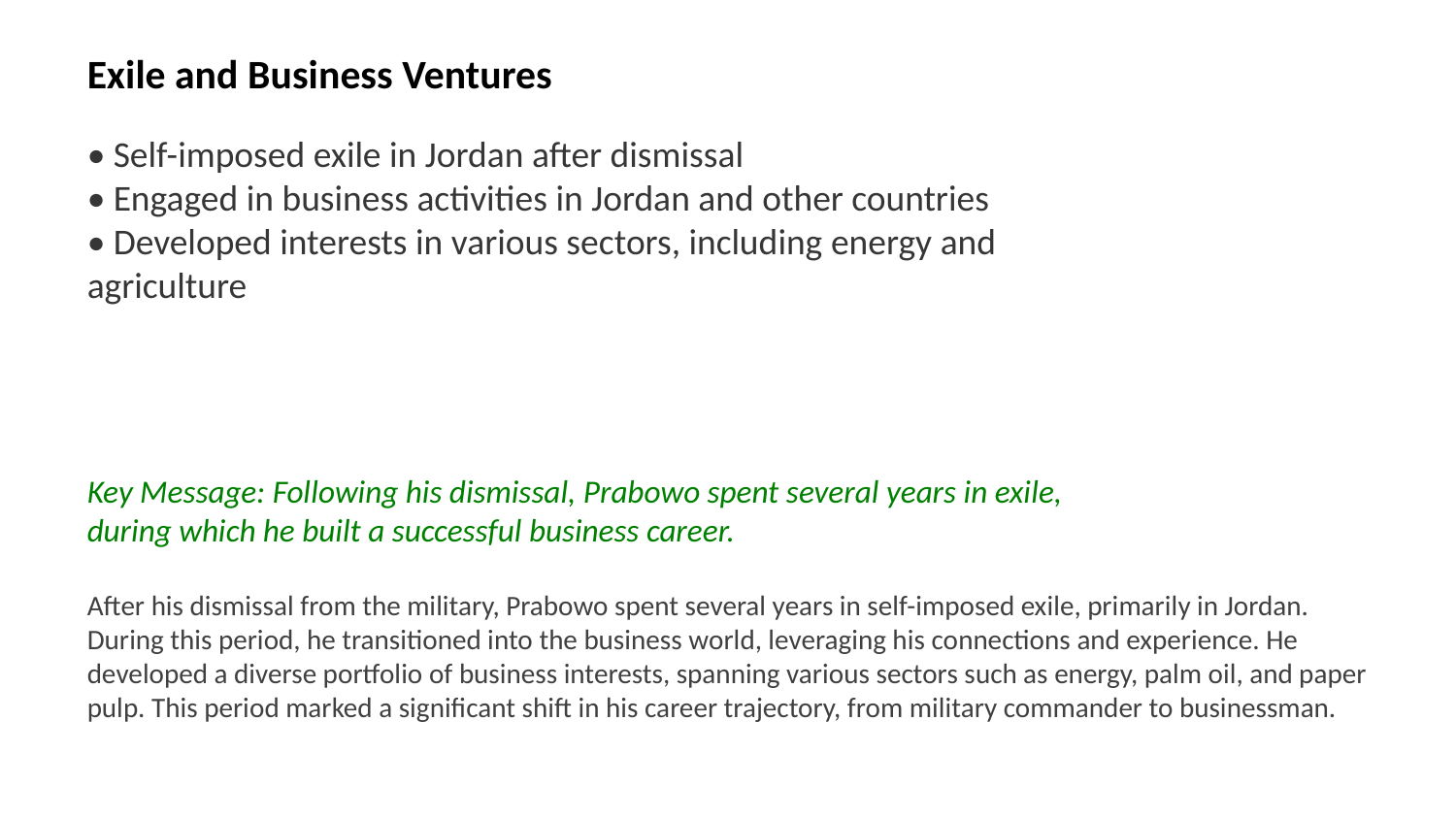

Exile and Business Ventures
• Self-imposed exile in Jordan after dismissal
• Engaged in business activities in Jordan and other countries
• Developed interests in various sectors, including energy and agriculture
Key Message: Following his dismissal, Prabowo spent several years in exile, during which he built a successful business career.
After his dismissal from the military, Prabowo spent several years in self-imposed exile, primarily in Jordan. During this period, he transitioned into the business world, leveraging his connections and experience. He developed a diverse portfolio of business interests, spanning various sectors such as energy, palm oil, and paper pulp. This period marked a significant shift in his career trajectory, from military commander to businessman.
Images: Jordan, business meeting, Prabowo Subianto business, palm oil plantation, energy sector